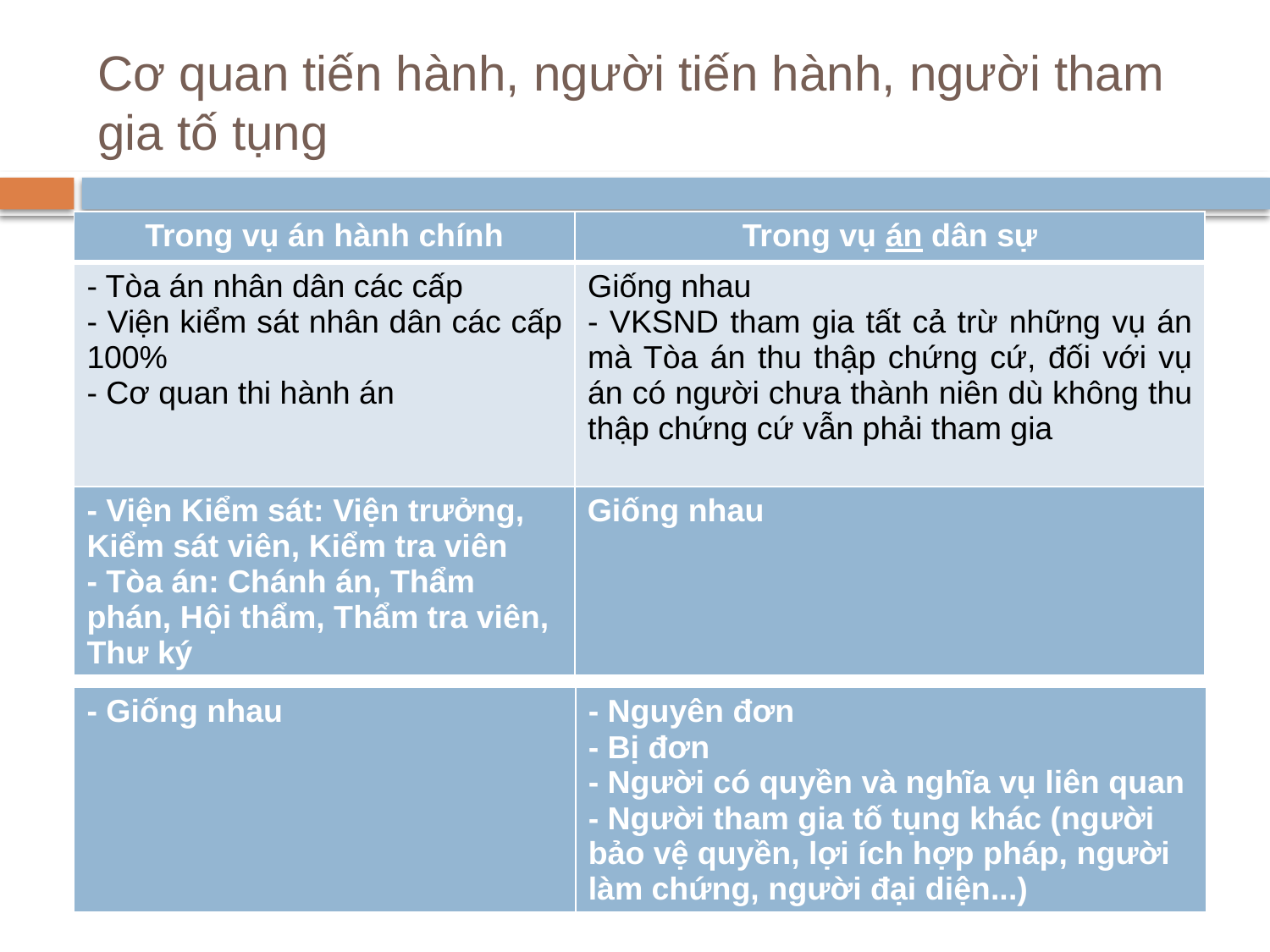

# Cơ quan tiến hành, người tiến hành, người tham gia tố tụng
| Trong vụ án hành chính | Trong vụ án dân sự |
| --- | --- |
| - Tòa án nhân dân các cấp - Viện kiểm sát nhân dân các cấp 100% - Cơ quan thi hành án | Giống nhau - VKSND tham gia tất cả trừ những vụ án mà Tòa án thu thập chứng cứ, đối với vụ án có người chưa thành niên dù không thu thập chứng cứ vẫn phải tham gia |
| - Viện Kiểm sát: Viện trưởng, Kiểm sát viên, Kiểm tra viên - Tòa án: Chánh án, Thẩm phán, Hội thẩm, Thẩm tra viên, Thư ký | Giống nhau |
| --- | --- |
| - Giống nhau | - Nguyên đơn - Bị đơn - Người có quyền và nghĩa vụ liên quan - Người tham gia tố tụng khác (người bảo vệ quyền, lợi ích hợp pháp, người làm chứng, người đại diện...) |
| --- | --- |